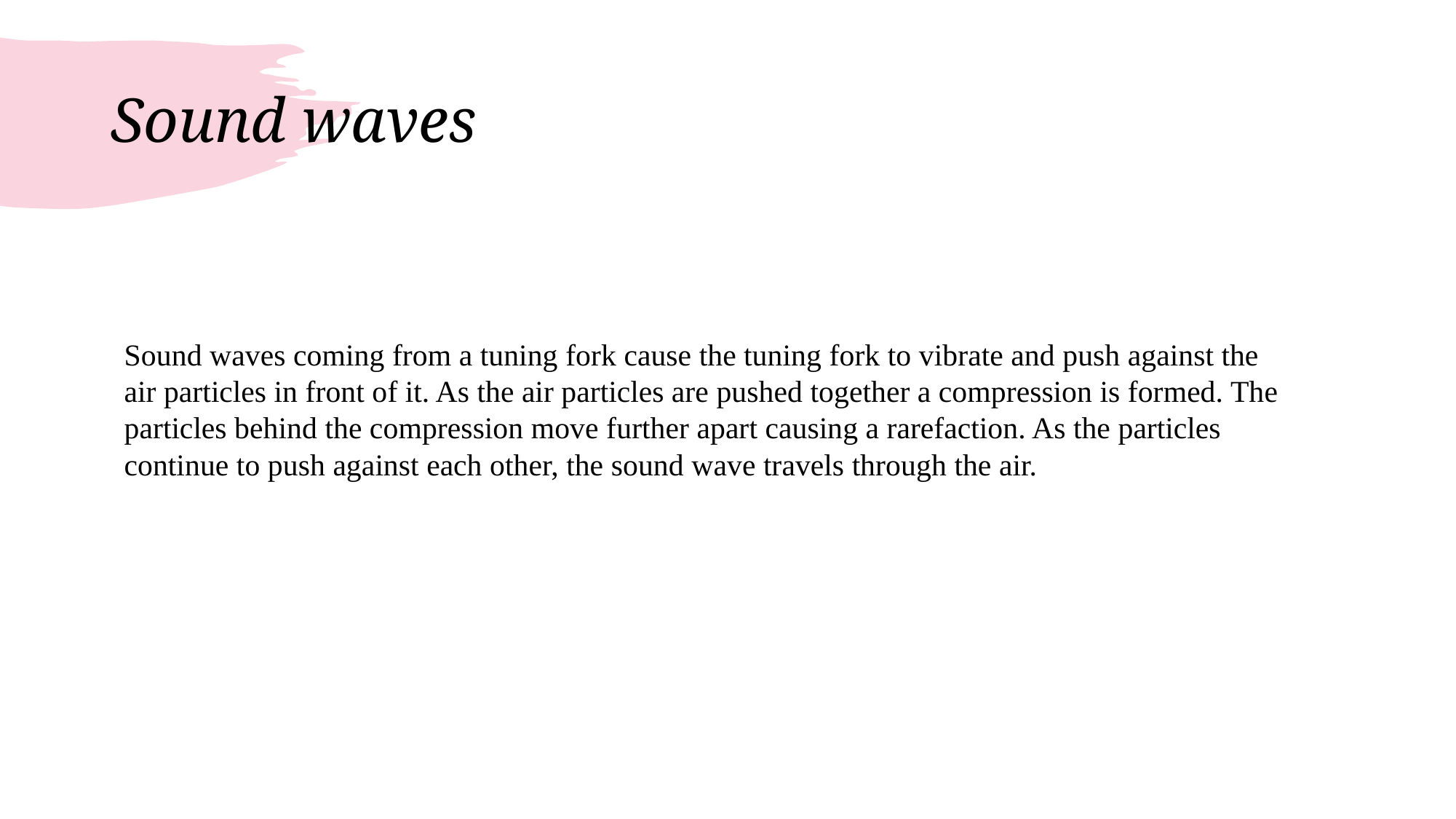

# Sound waves
Sound waves coming from a tuning fork cause the tuning fork to vibrate and push against the air particles in front of it. As the air particles are pushed together a compression is formed. The particles behind the compression move further apart causing a rarefaction. As the particles continue to push against each other, the sound wave travels through the air.